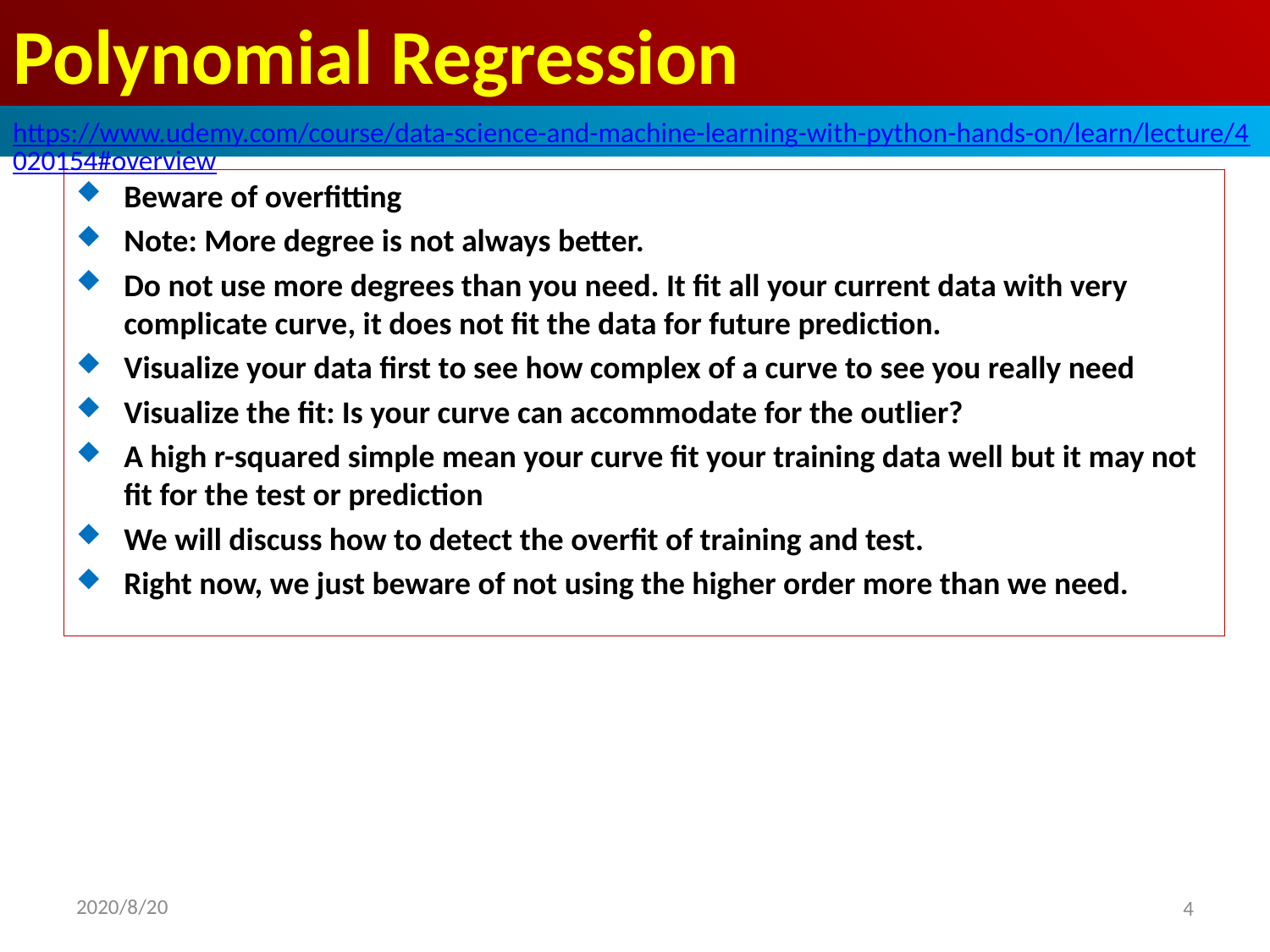

# Polynomial Regression
https://www.udemy.com/course/data-science-and-machine-learning-with-python-hands-on/learn/lecture/4020154#overview
Beware of overfitting
Note: More degree is not always better.
Do not use more degrees than you need. It fit all your current data with very complicate curve, it does not fit the data for future prediction.
Visualize your data first to see how complex of a curve to see you really need
Visualize the fit: Is your curve can accommodate for the outlier?
A high r-squared simple mean your curve fit your training data well but it may not fit for the test or prediction
We will discuss how to detect the overfit of training and test.
Right now, we just beware of not using the higher order more than we need.

2020/8/20
4